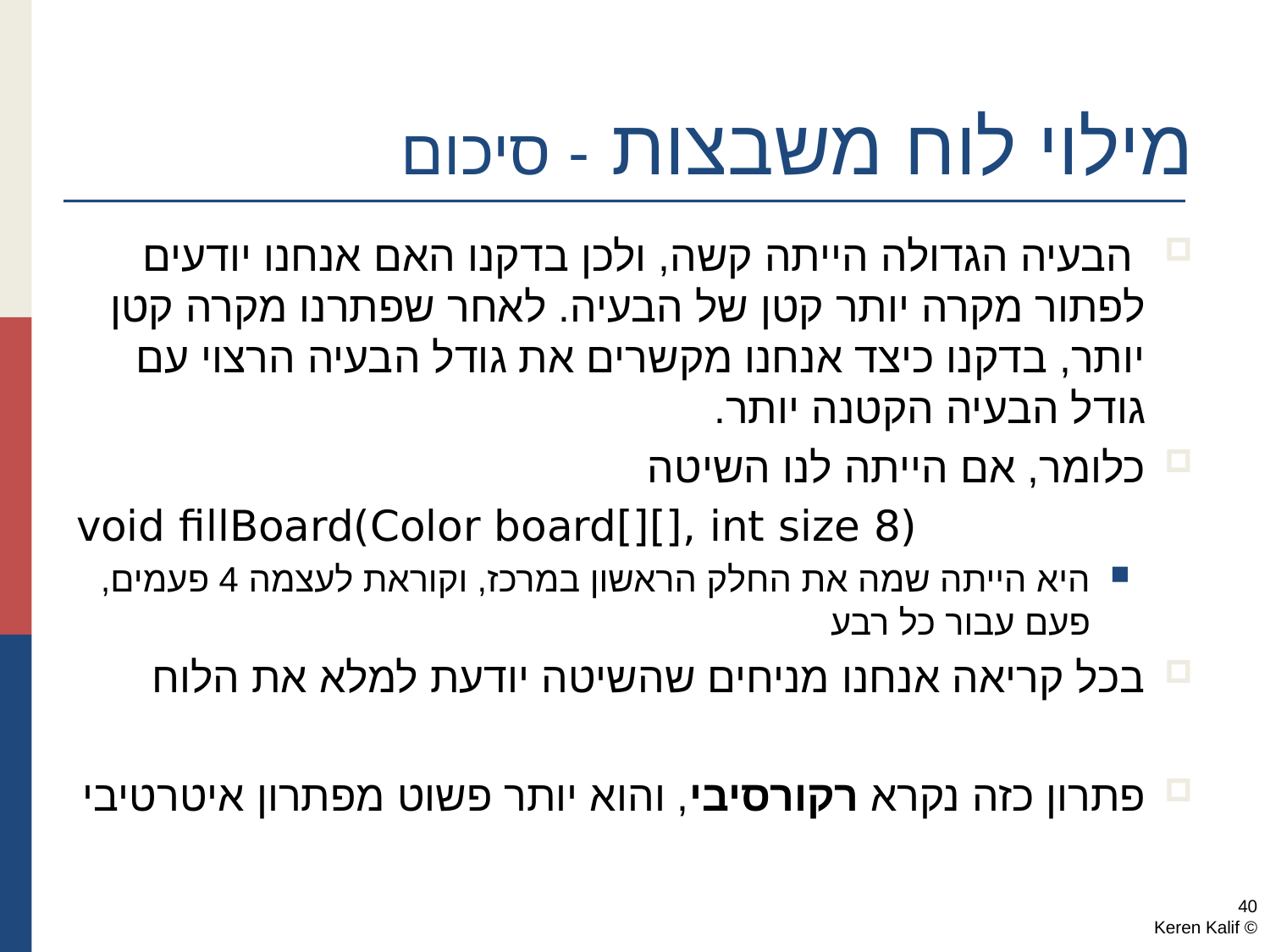

מילוי לוח משבצות - סיכום
 הבעיה הגדולה הייתה קשה, ולכן בדקנו האם אנחנו יודעים לפתור מקרה יותר קטן של הבעיה. לאחר שפתרנו מקרה קטן יותר, בדקנו כיצד אנחנו מקשרים את גודל הבעיה הרצוי עם גודל הבעיה הקטנה יותר.
כלומר, אם הייתה לנו השיטה
void fillBoard(Color board[][], int size 8)
היא הייתה שמה את החלק הראשון במרכז, וקוראת לעצמה 4 פעמים, פעם עבור כל רבע
בכל קריאה אנחנו מניחים שהשיטה יודעת למלא את הלוח

פתרון כזה נקרא רקורסיבי, והוא יותר פשוט מפתרון איטרטיבי

40
© Keren Kalif